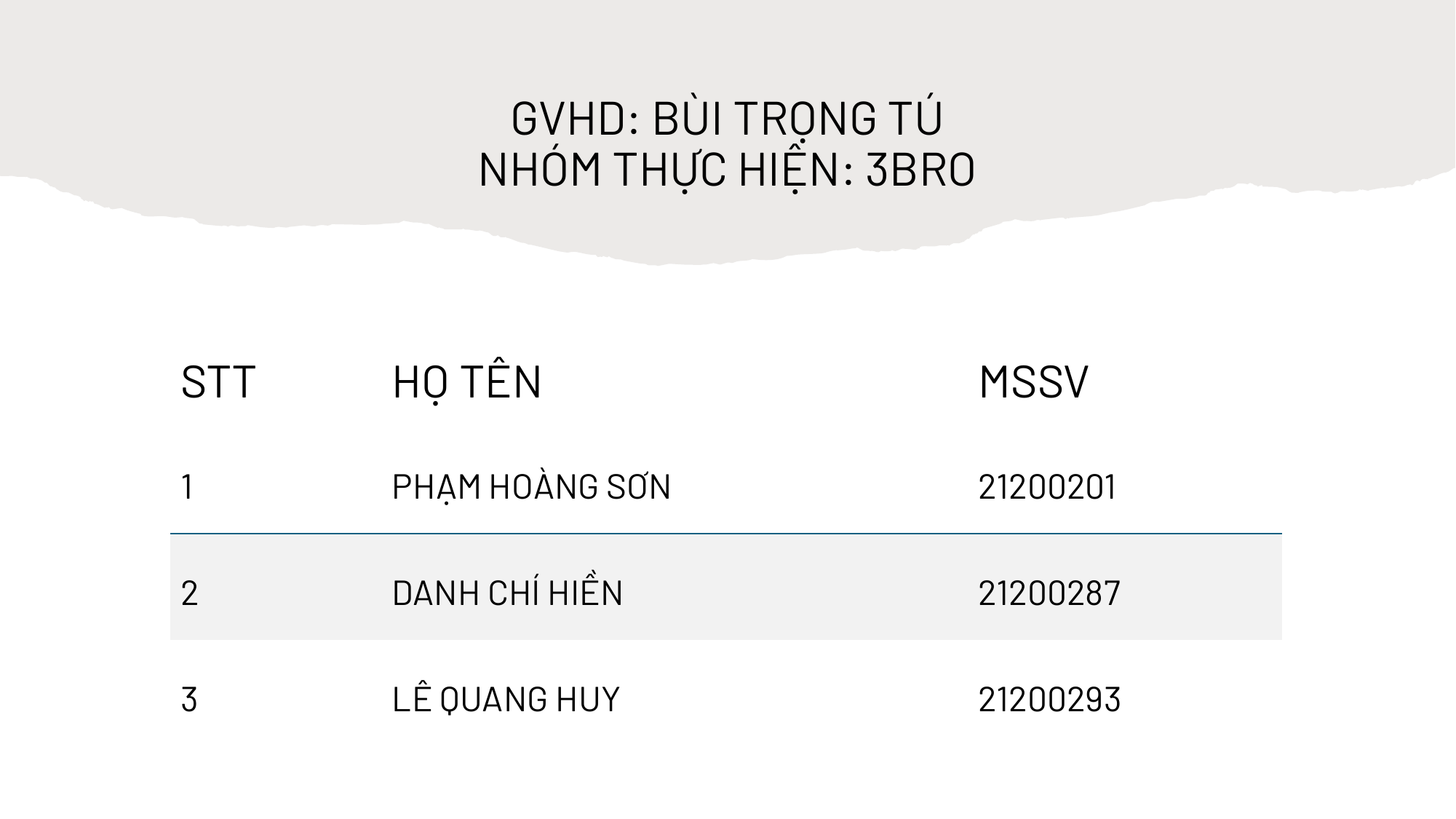

# GVHD: BÙI TRỌNG TÚ NHÓM THỰC HIỆN: 3BRO
| STT | HỌ TÊN | MSSV |
| --- | --- | --- |
| 1 | PHẠM HOÀNG SƠN | 21200201 |
| 2 | DANH CHÍ HIỀN | 21200287 |
| 3 | LÊ QUANG HUY | 21200293 |